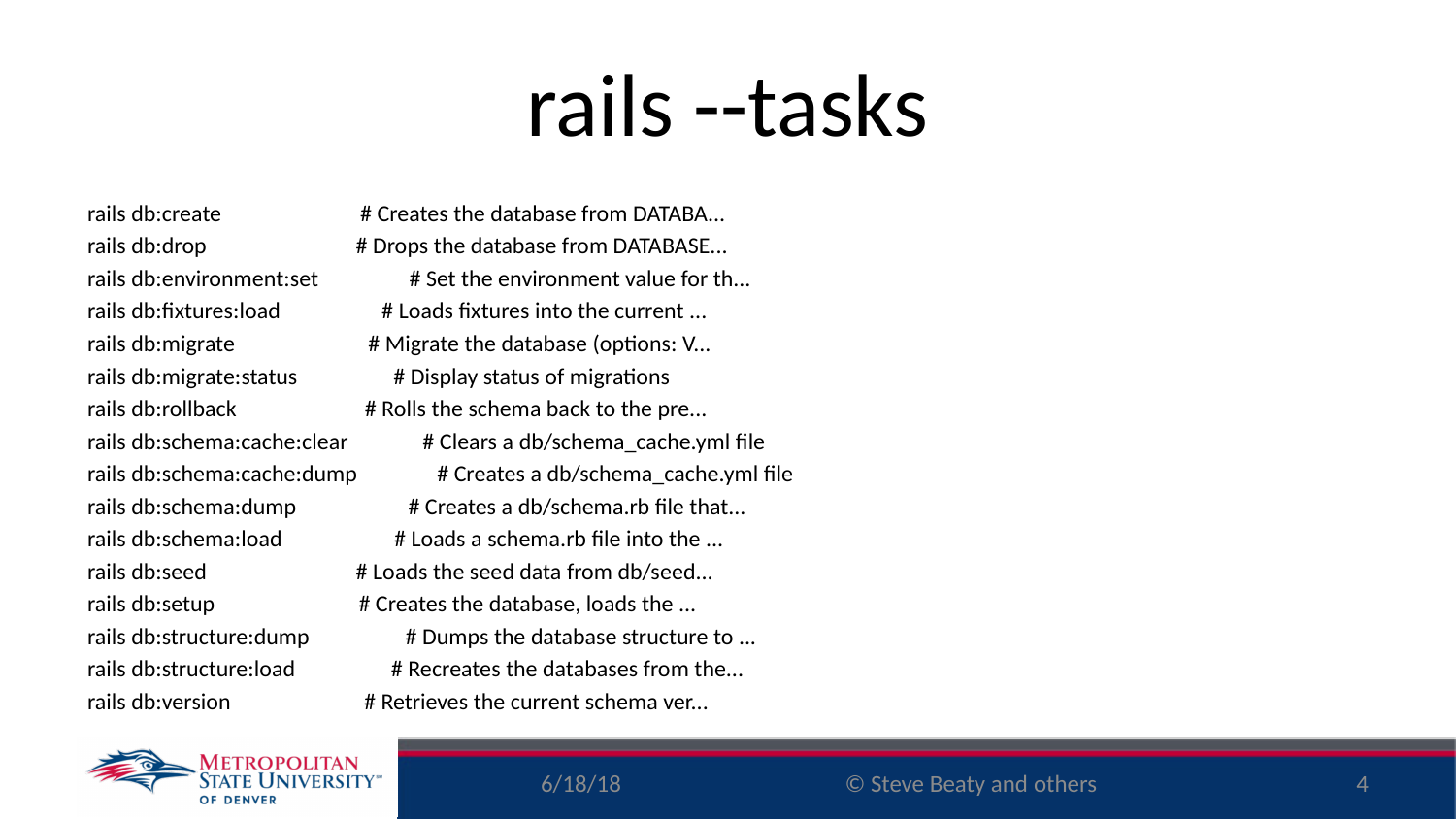

# rails --tasks
rails db:create                          # Creates the database from DATABA...
rails db:drop                            # Drops the database from DATABASE...
rails db:environment:set                 # Set the environment value for th...
rails db:fixtures:load                   # Loads fixtures into the current ...
rails db:migrate                         # Migrate the database (options: V...
rails db:migrate:status                  # Display status of migrations
rails db:rollback                        # Rolls the schema back to the pre...
rails db:schema:cache:clear              # Clears a db/schema_cache.yml file
rails db:schema:cache:dump               # Creates a db/schema_cache.yml file
rails db:schema:dump                     # Creates a db/schema.rb file that...
rails db:schema:load                     # Loads a schema.rb file into the ...
rails db:seed                            # Loads the seed data from db/seed...
rails db:setup                           # Creates the database, loads the ...
rails db:structure:dump                  # Dumps the database structure to ...
rails db:structure:load                  # Recreates the databases from the...
rails db:version                         # Retrieves the current schema ver...
6/18/18
4
© Steve Beaty and others